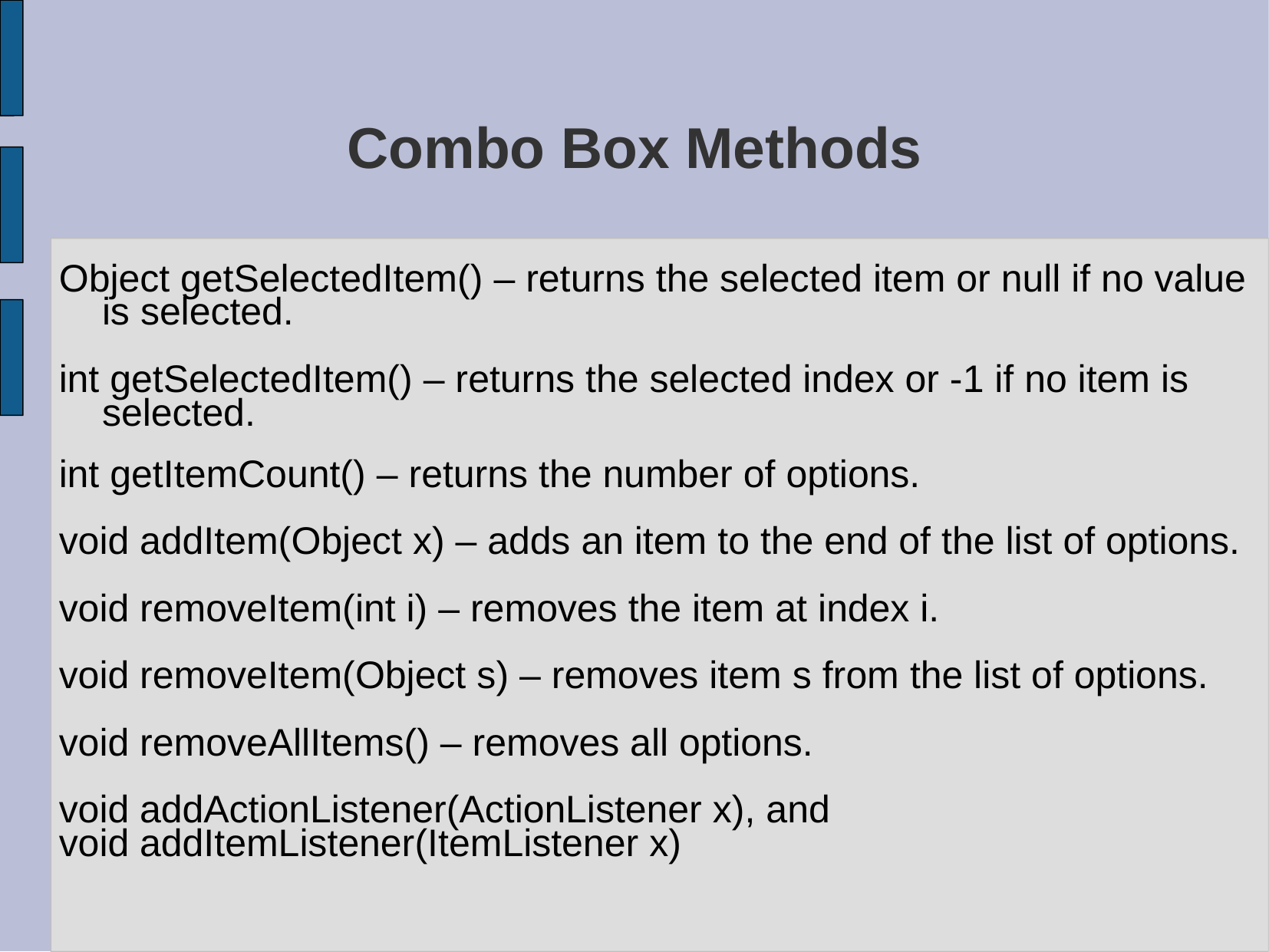

# Combo Box Methods
Object getSelectedItem() – returns the selected item or null if no value is selected.

int getSelectedItem() – returns the selected index or -1 if no item is selected.

int getItemCount() – returns the number of options.

void addItem(Object x) – adds an item to the end of the list of options.

void removeItem(int i) – removes the item at index i.

void removeItem(Object s) – removes item s from the list of options.

void removeAllItems() – removes all options.

void addActionListener(ActionListener x), and
void addItemListener(ItemListener x)